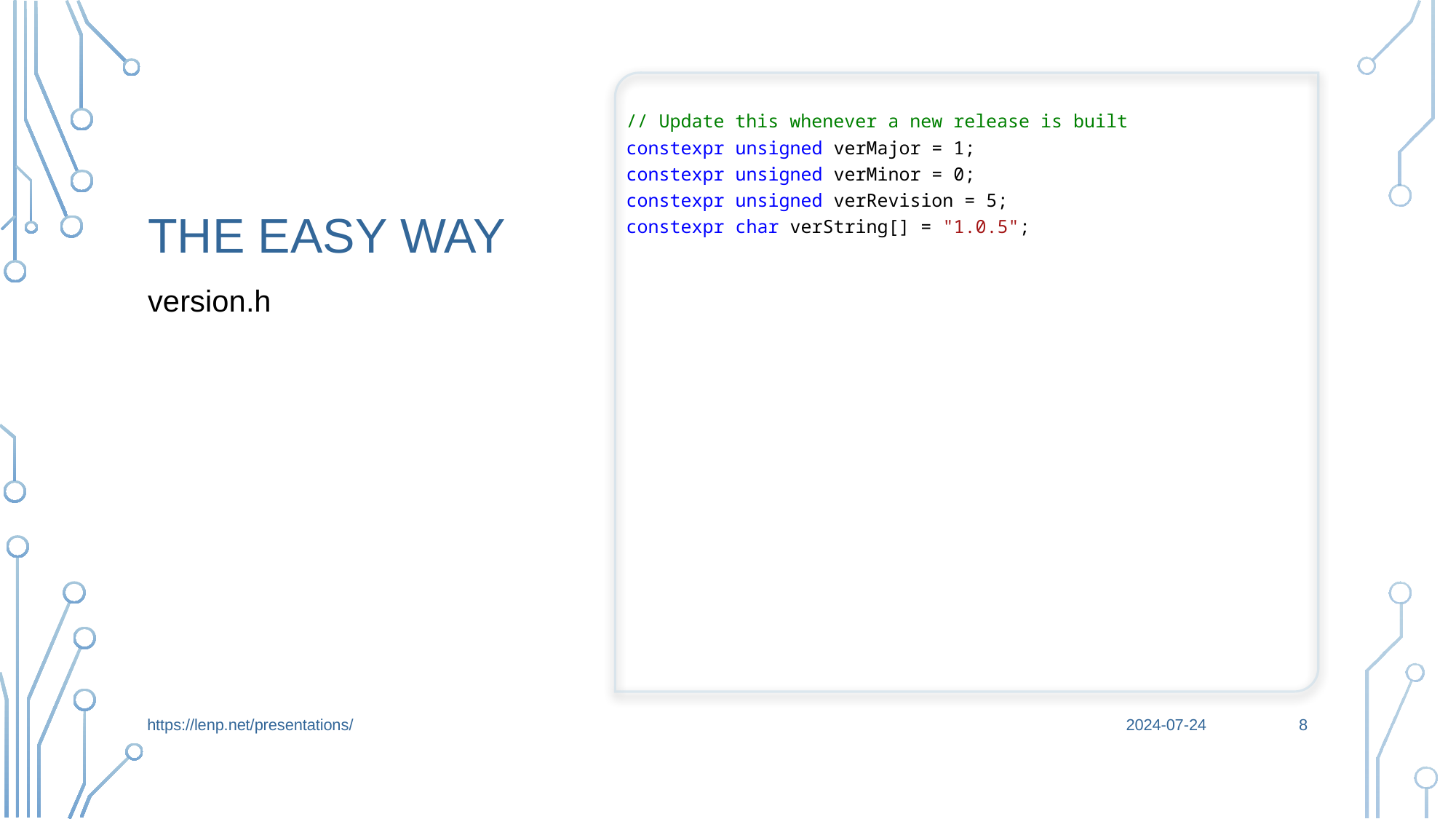

// Update this whenever a new release is built
constexpr unsigned verMajor = 1;
constexpr unsigned verMinor = 0;
constexpr unsigned verRevision = 5;
constexpr char verString[] = "1.0.5";

# The Easy Way
version.h
8
https://lenp.net/presentations/
2024-07-24